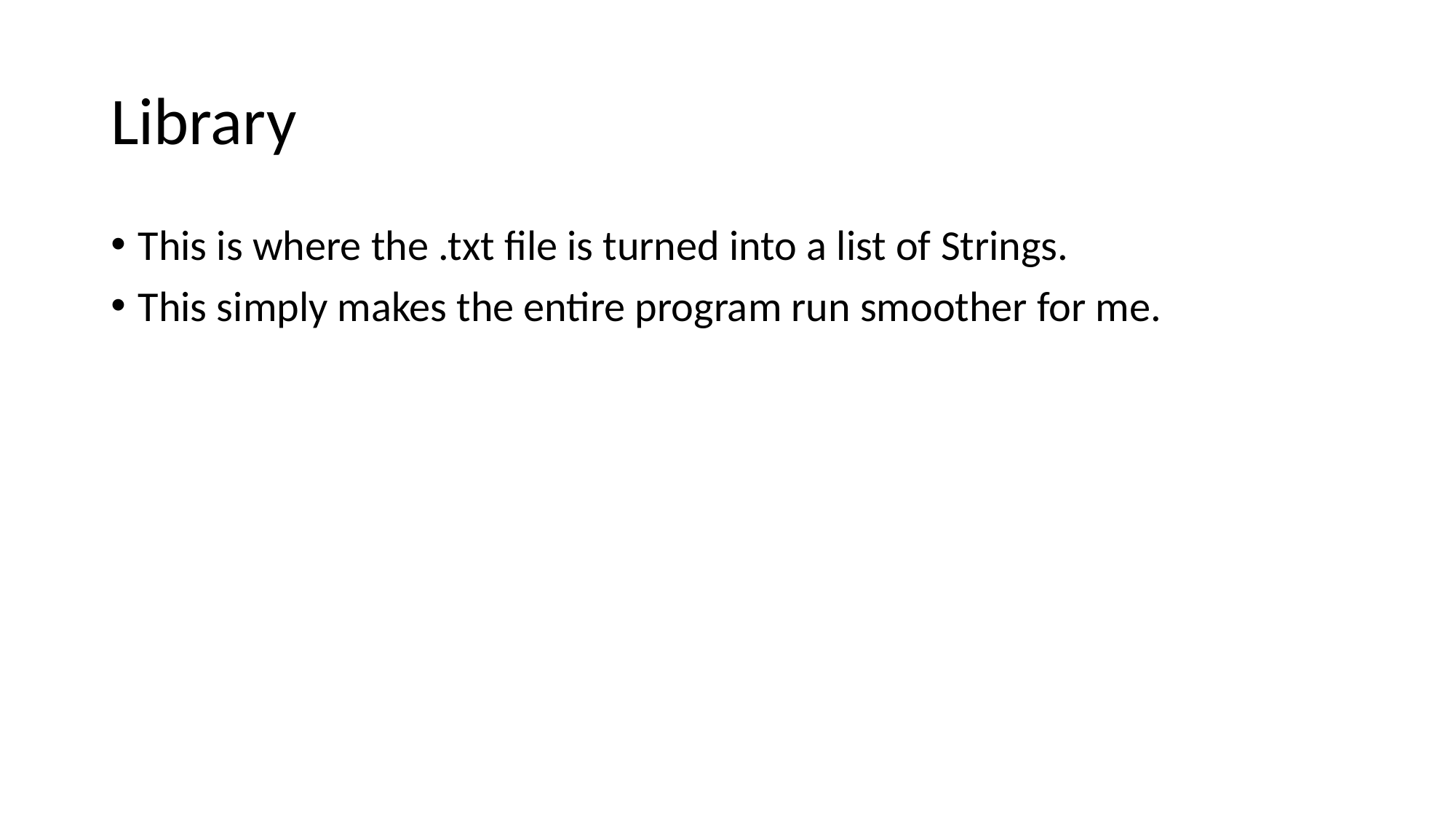

# Library
This is where the .txt file is turned into a list of Strings.
This simply makes the entire program run smoother for me.